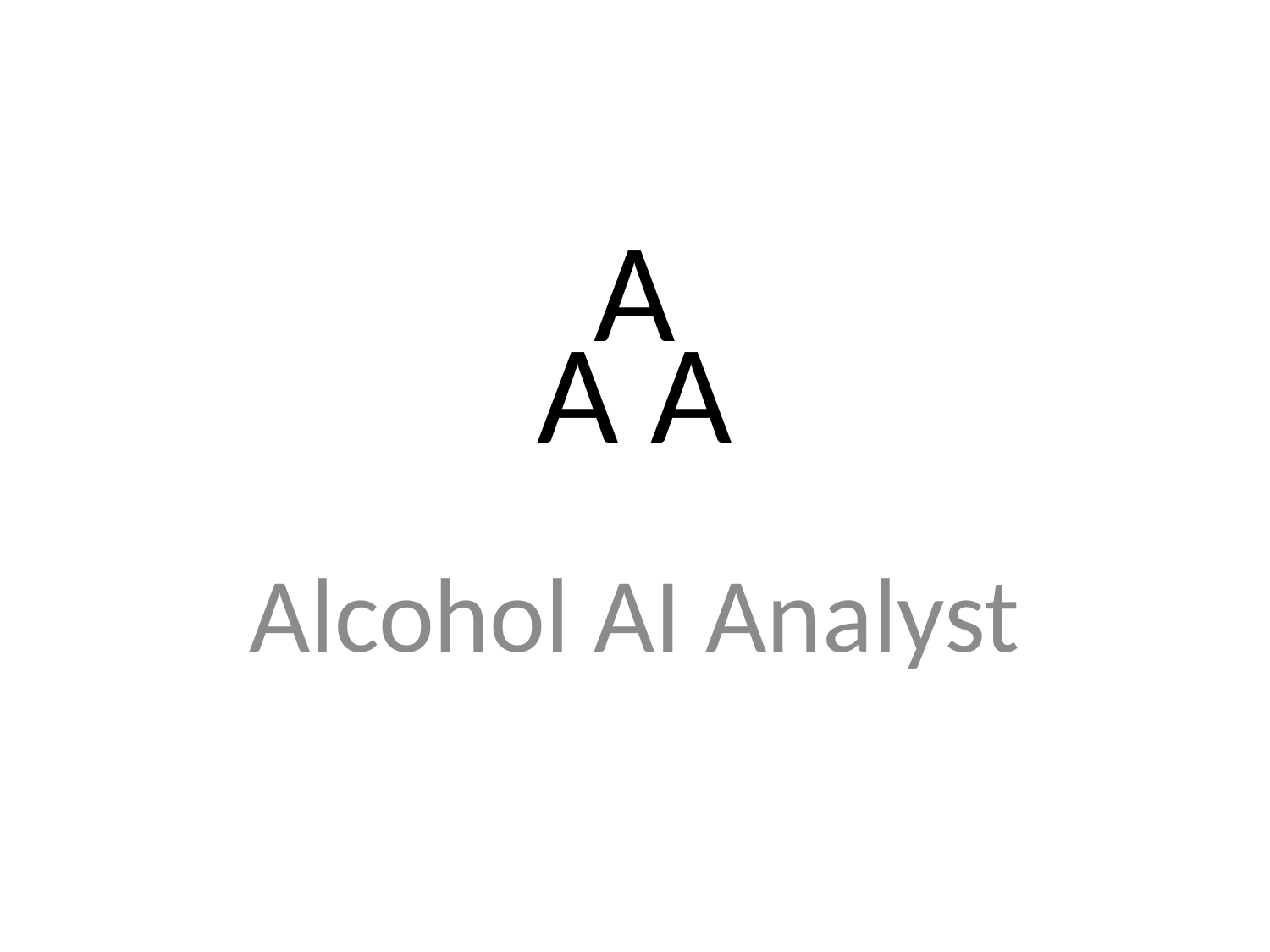

# A A A
Alcohol AI Analyst